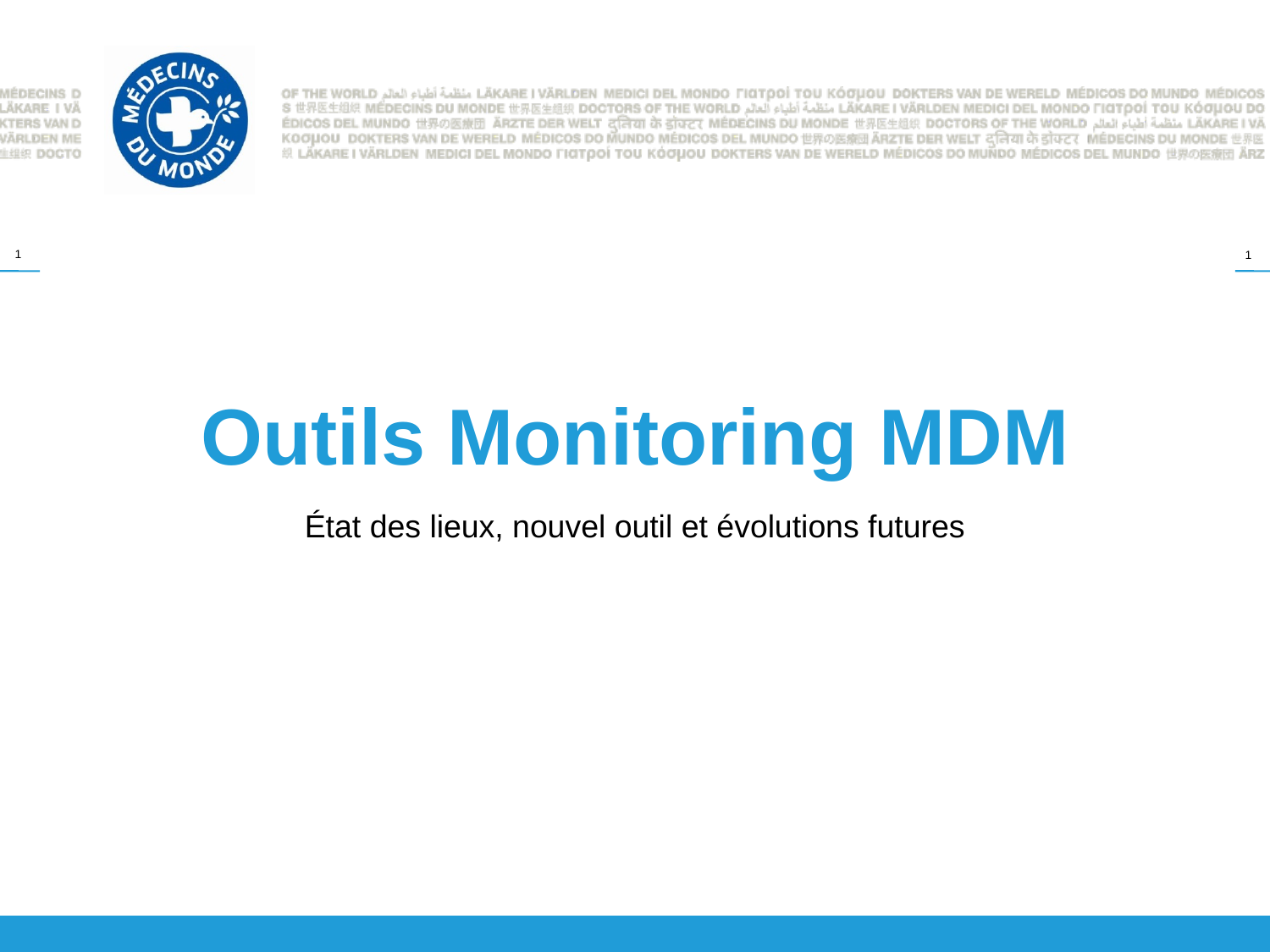

# Outils Monitoring MDM
État des lieux, nouvel outil et évolutions futures